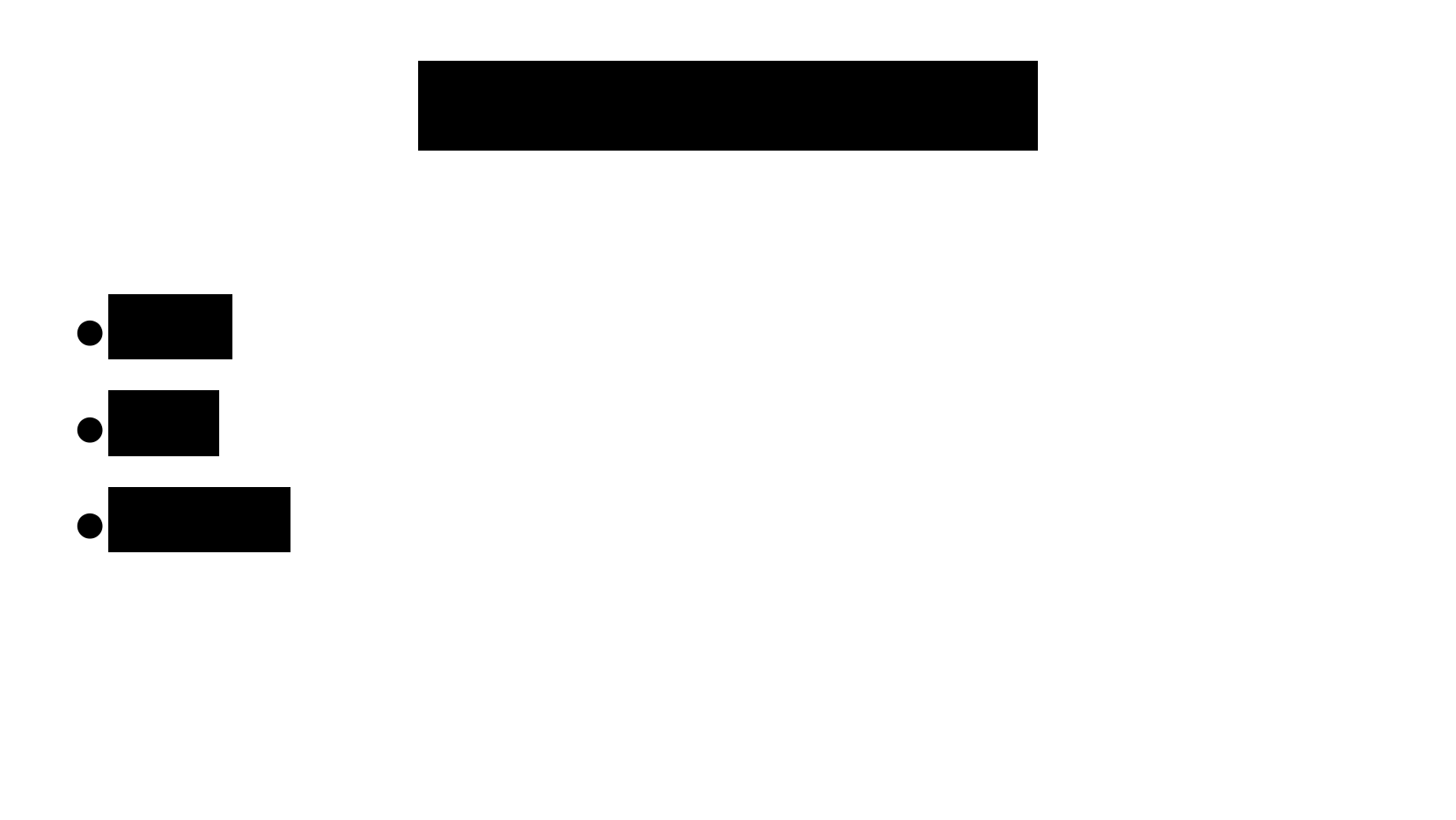

The world after C

Java
C++
Python